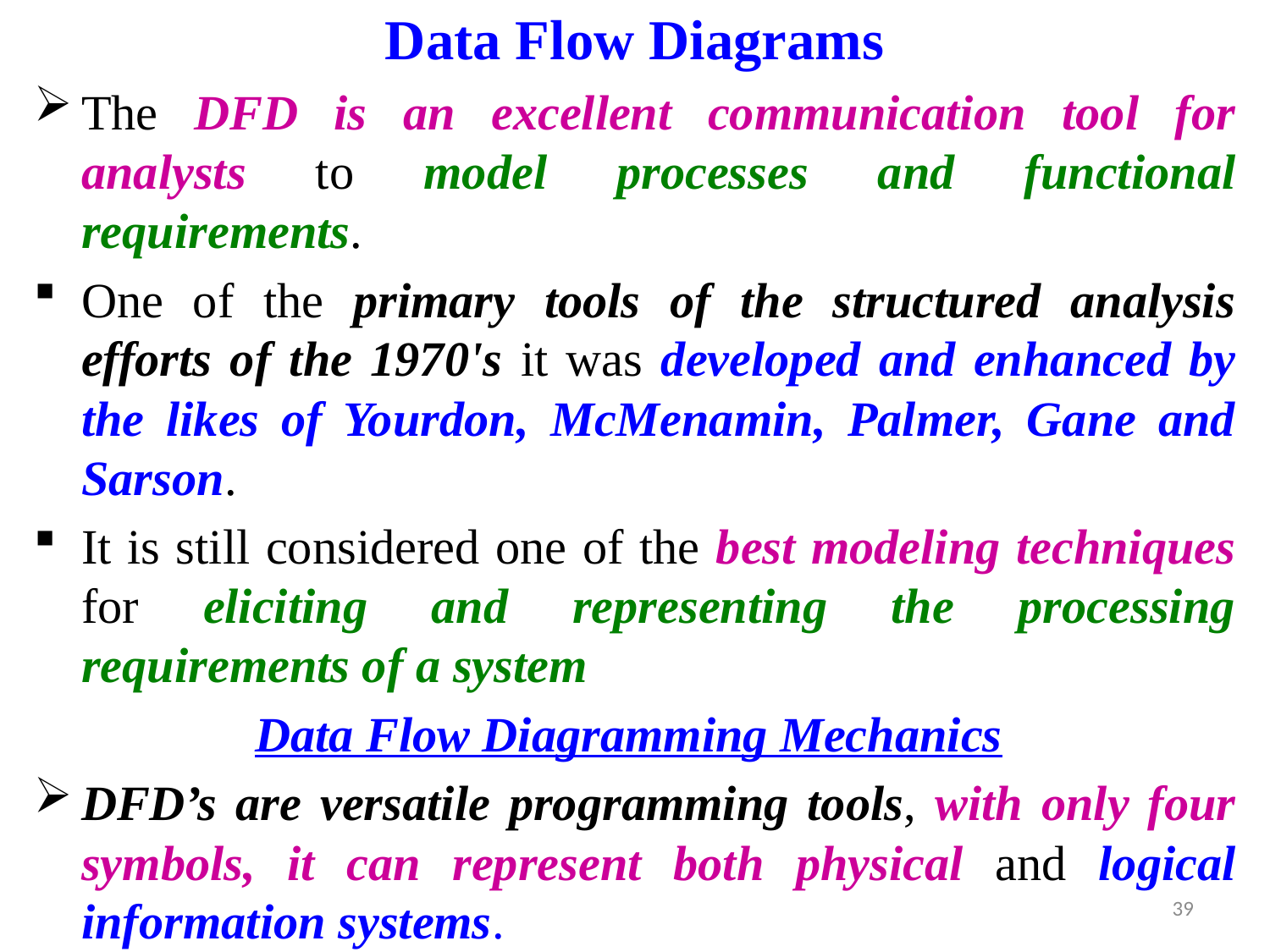

# Data Flow Diagrams
The DFD is an excellent communication tool for analysts to model processes and functional requirements.
One of the primary tools of the structured analysis efforts of the 1970's it was developed and enhanced by the likes of Yourdon, McMenamin, Palmer, Gane and Sarson.
It is still considered one of the best modeling techniques for eliciting and representing the processing requirements of a system
Data Flow Diagramming Mechanics
DFD’s are versatile programming tools, with only four symbols, it can represent both physical and logical information systems.

39